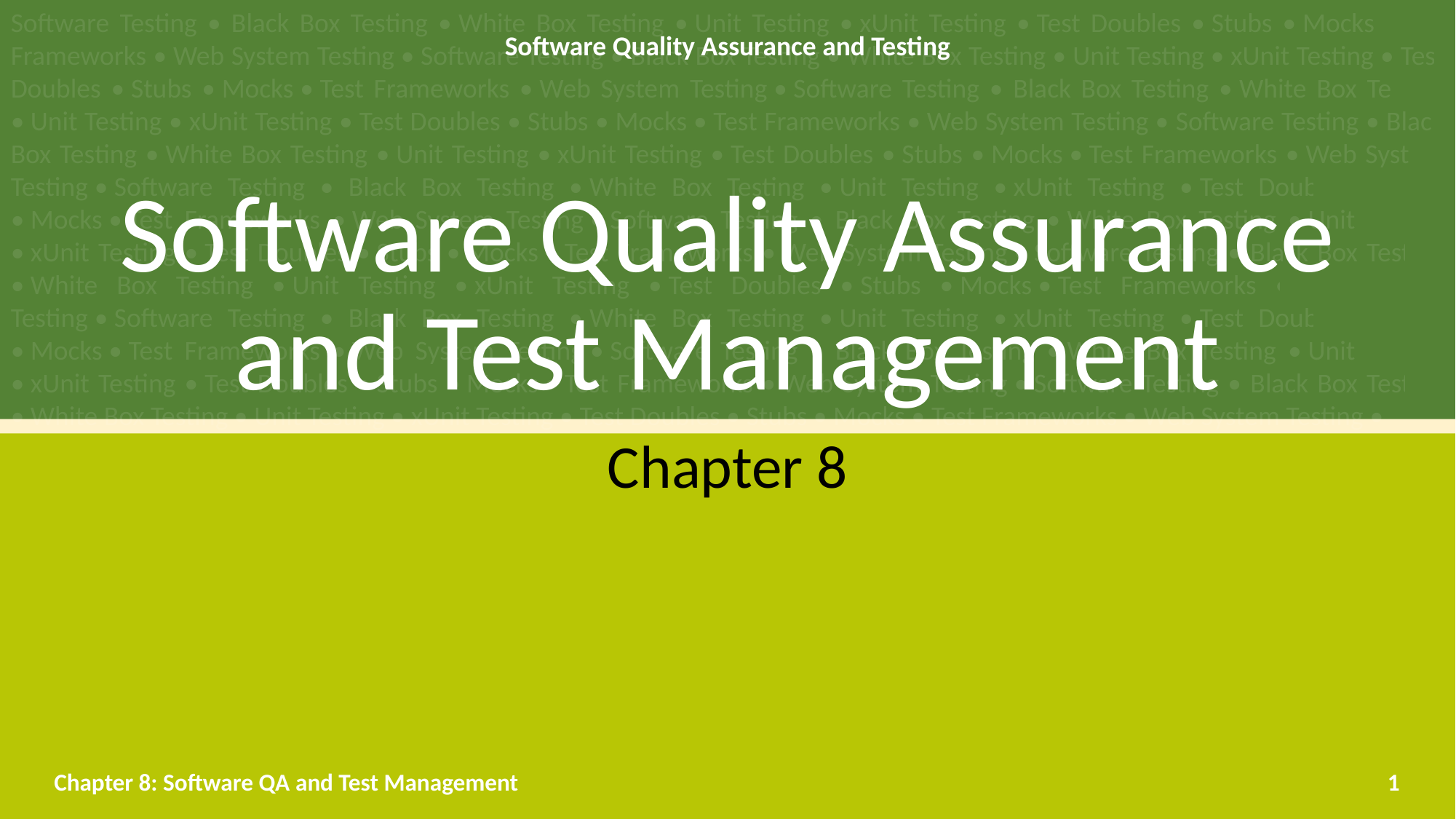

# Software Quality Assurance and Test Management
Chapter 8
Chapter 8: Software QA and Test Management
1